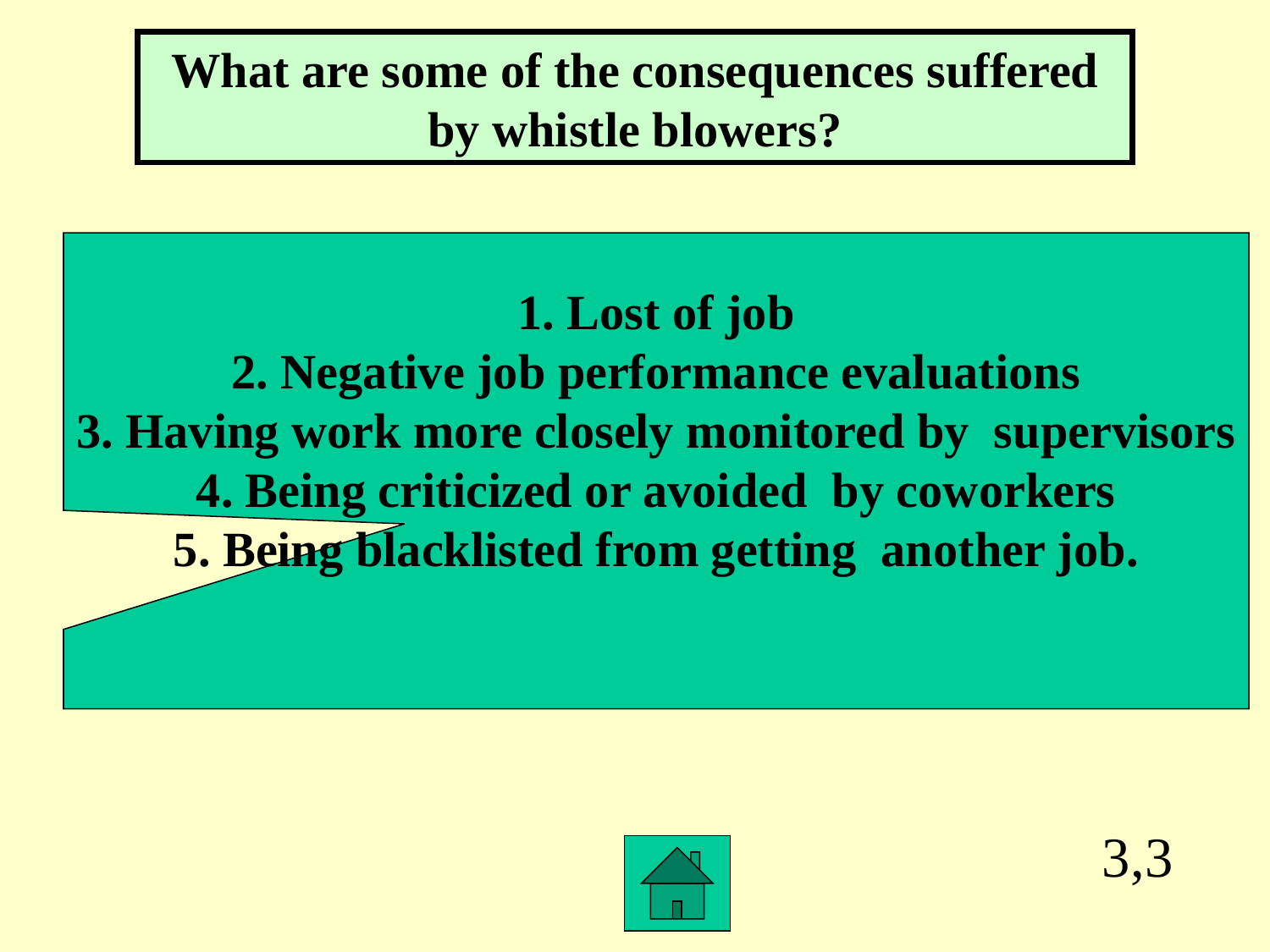

What are some of the consequences suffered by whistle blowers?
1. Lost of job
2. Negative job performance evaluations
3. Having work more closely monitored by  supervisors
4. Being criticized or avoided  by coworkers
5. Being blacklisted from getting  another job.

3,3